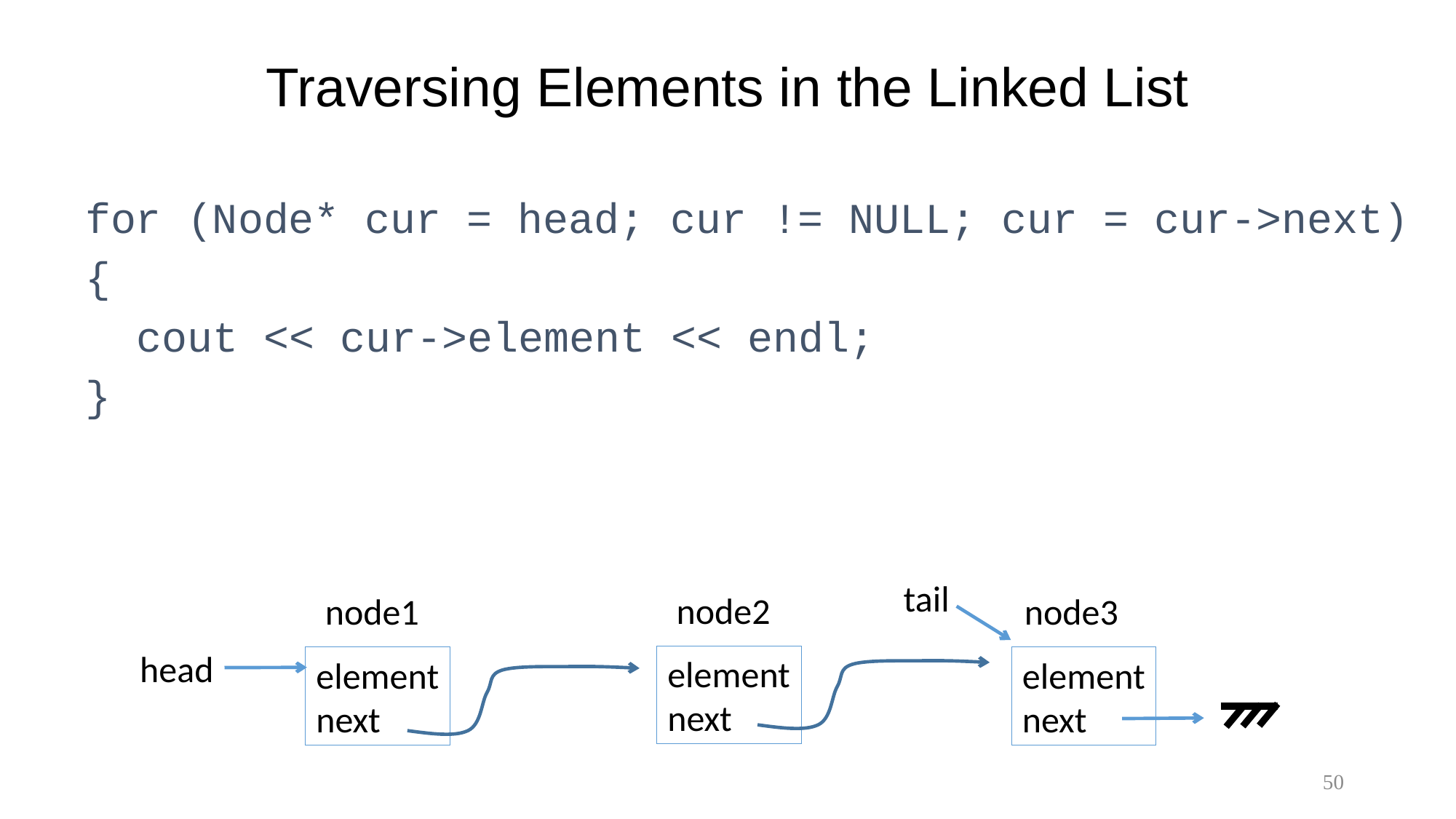

# Traversing Elements in the Linked List
for (Node* cur = head; cur != NULL; cur = cur->next)
{
  cout << cur->element << endl;
}

tail
node2
node3
node1
head
element
next
element
next
element
next

50